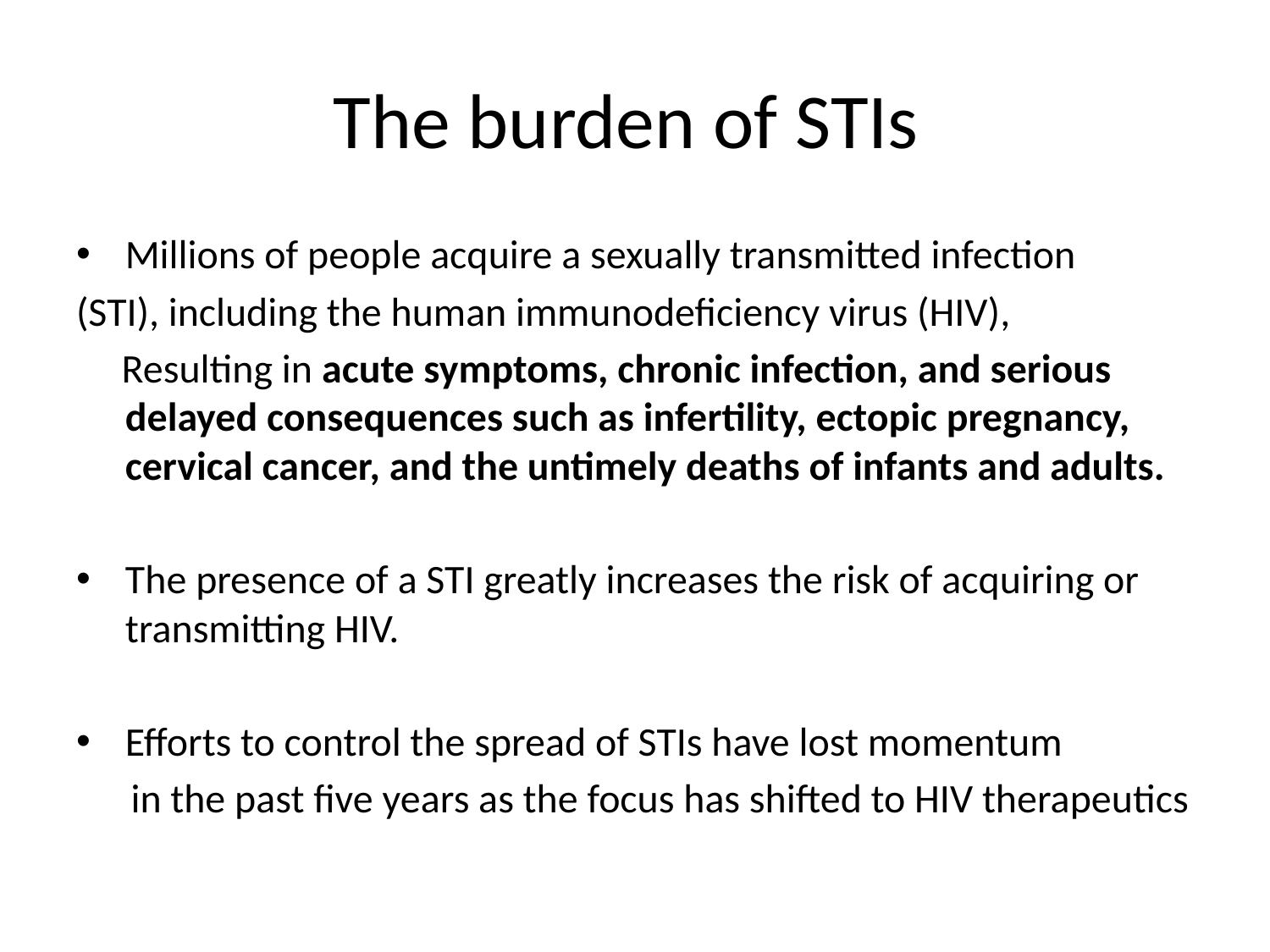

# The burden of STIs
Millions of people acquire a sexually transmitted infection
(STI), including the human immunodeficiency virus (HIV),
     Resulting in acute symptoms, chronic infection, and serious delayed consequences such as infertility, ectopic pregnancy, cervical cancer, and the untimely deaths of infants and adults.

The presence of a STI greatly increases the risk of acquiring or transmitting HIV.

Efforts to control the spread of STIs have lost momentum
      in the past five years as the focus has shifted to HIV therapeutics